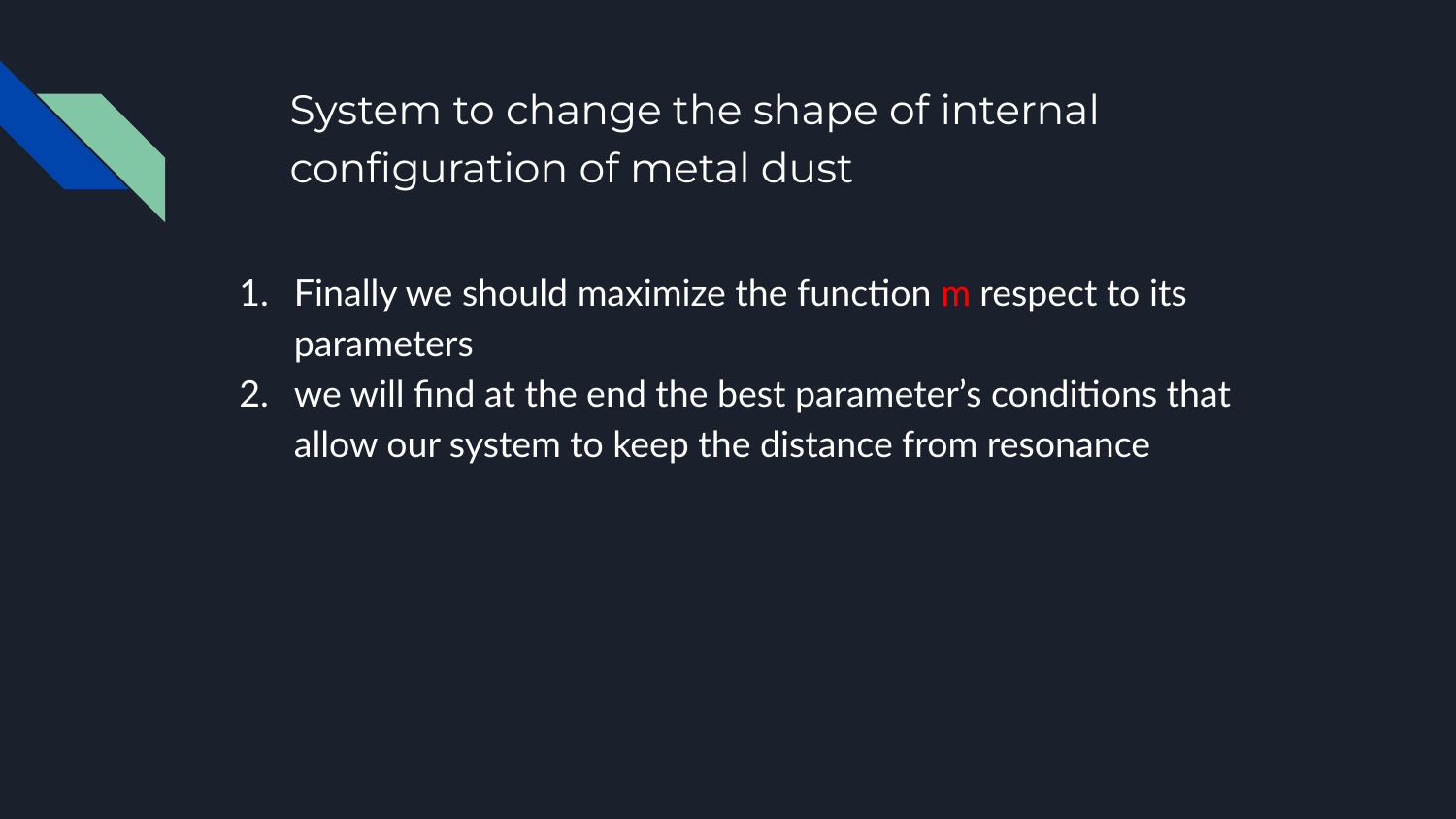

# System to change the shape of internal configuration of metal dust
Finally we should maximize the function m respect to its parameters
we will find at the end the best parameter’s conditions that allow our system to keep the distance from resonance